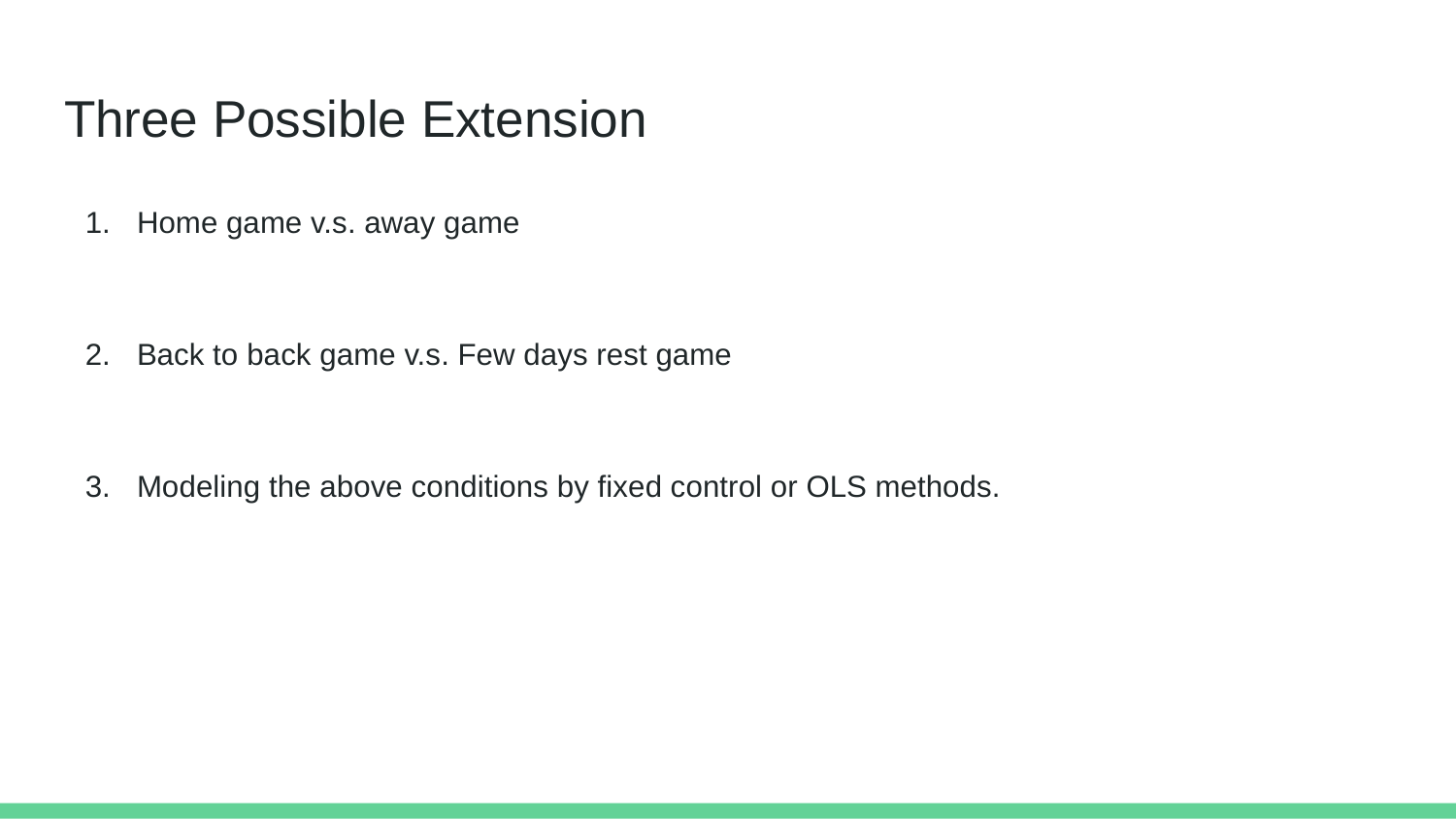

# Three Possible Extension
Home game v.s. away game

Back to back game v.s. Few days rest game

Modeling the above conditions by fixed control or OLS methods.